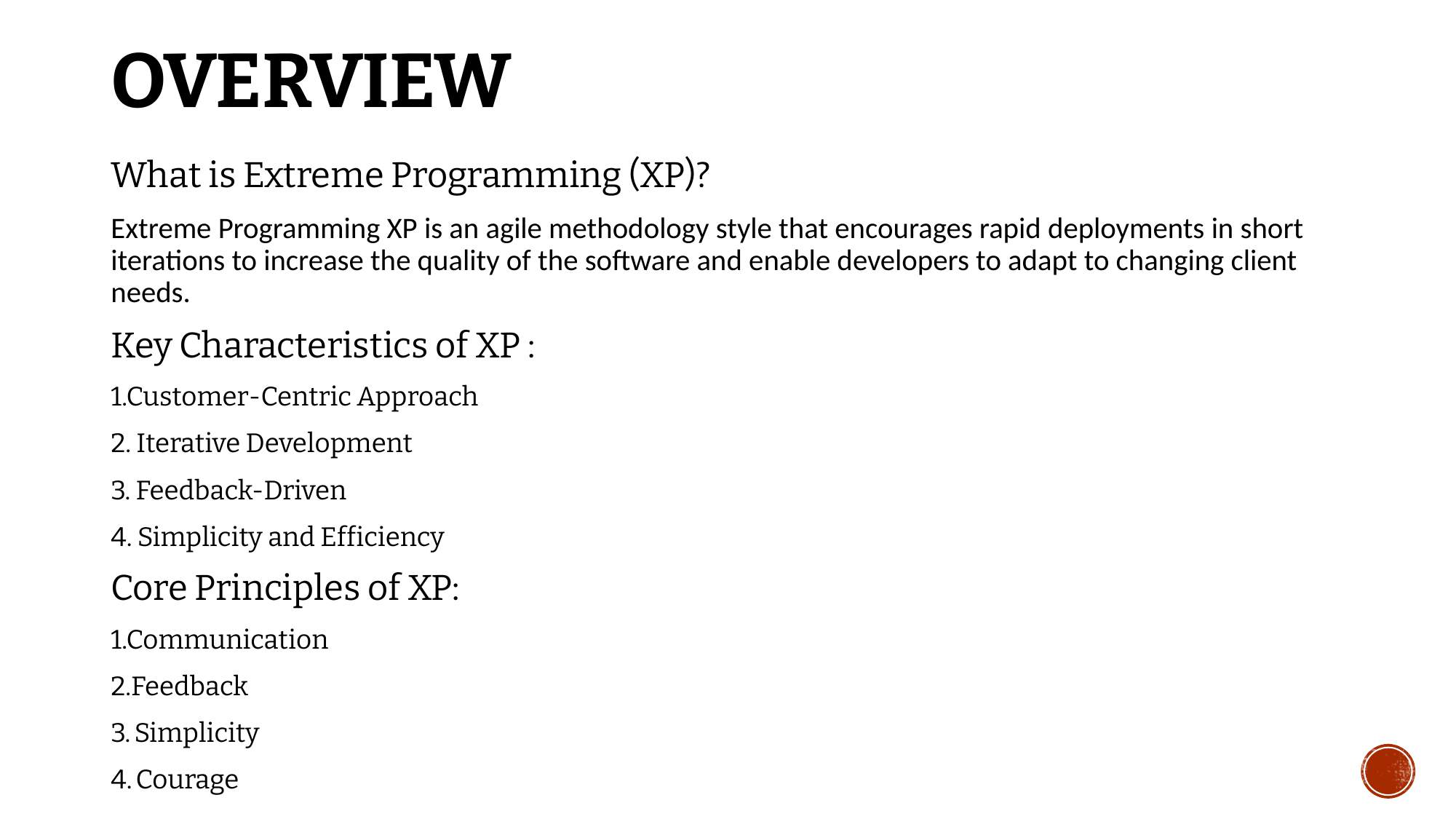

# Overview
What is Extreme Programming (XP)?
Extreme Programming XP is an agile methodology style that encourages rapid deployments in short iterations to increase the quality of the software and enable developers to adapt to changing client needs.
Key Characteristics of XP :
1.Customer-Centric Approach
2. Iterative Development
3. Feedback-Driven
4. Simplicity and Efficiency
Core Principles of XP:
1.Communication
2.Feedback
3. Simplicity
4. Courage